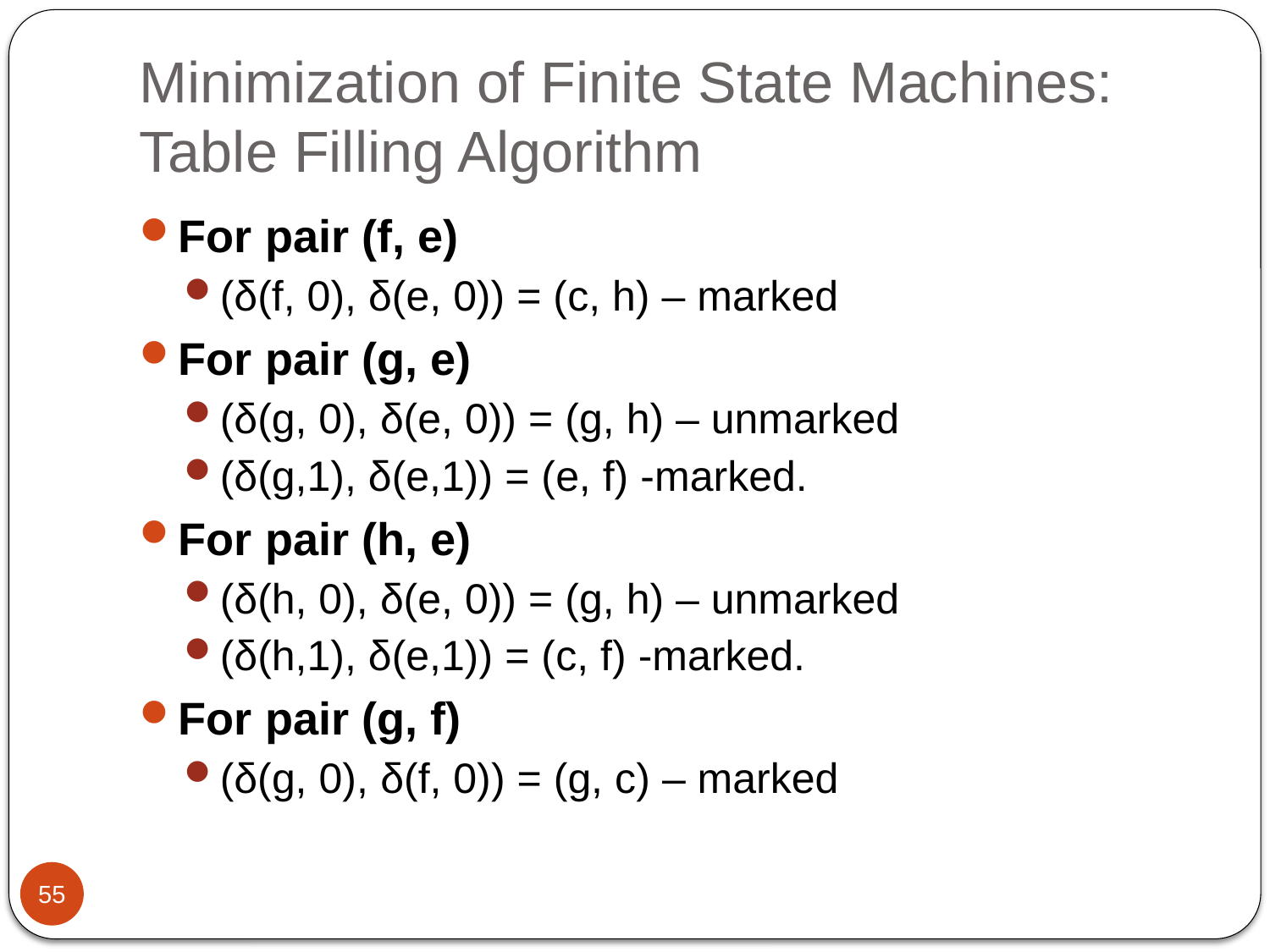

# Minimization of Finite State Machines: Table Filling Algorithm
For pair (f, e)
(δ(f, 0), δ(e, 0)) = (c, h) – marked
For pair (g, e)
(δ(g, 0), δ(e, 0)) = (g, h) – unmarked
(δ(g,1), δ(e,1)) = (e, f) -marked.
For pair (h, e)
(δ(h, 0), δ(e, 0)) = (g, h) – unmarked
(δ(h,1), δ(e,1)) = (c, f) -marked.
For pair (g, f)
(δ(g, 0), δ(f, 0)) = (g, c) – marked
55